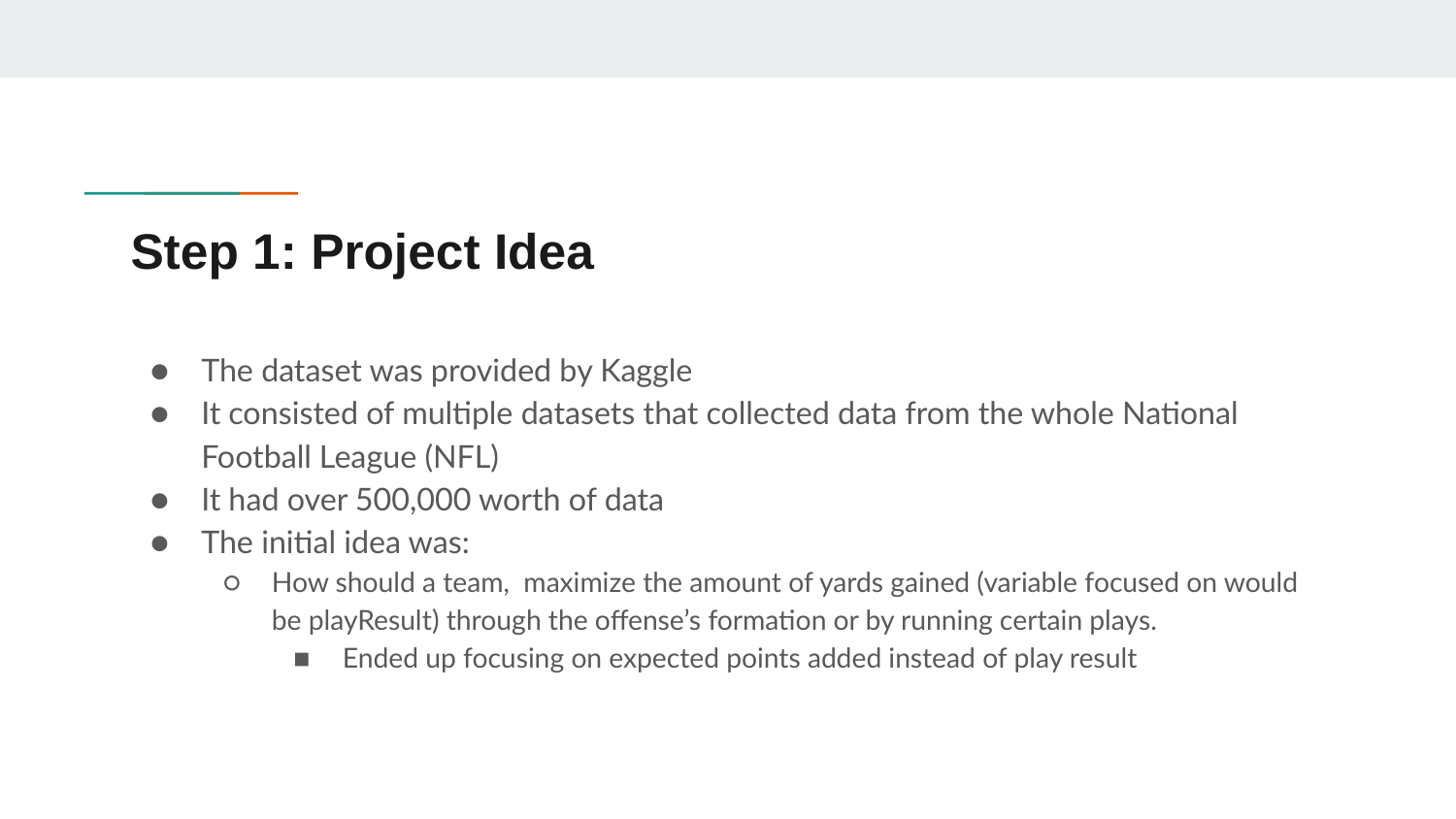

# Step 1: Project Idea
The dataset was provided by Kaggle
It consisted of multiple datasets that collected data from the whole National Football League (NFL)
It had over 500,000 worth of data
The initial idea was:
How should a team,  maximize the amount of yards gained (variable focused on would be playResult) through the offense’s formation or by running certain plays.
Ended up focusing on expected points added instead of play result